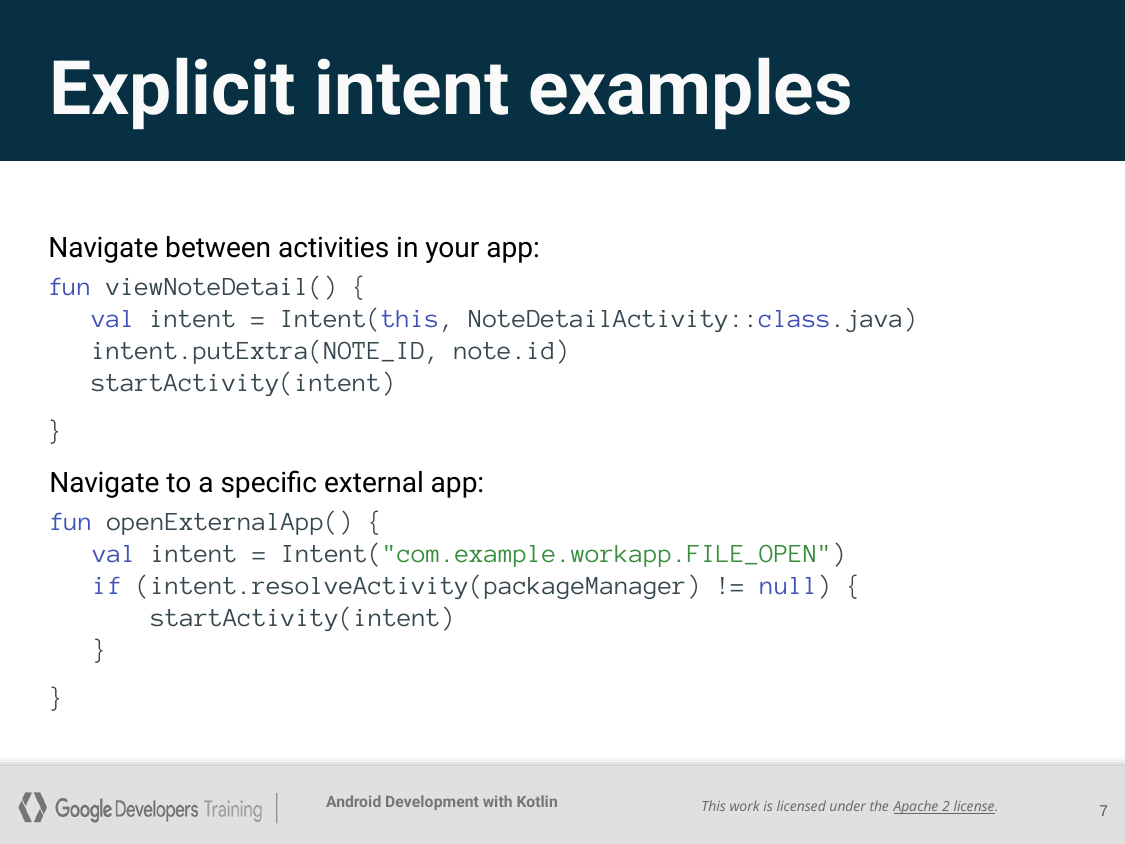

# Explicit intent examples
Navigate between activities in your app:
fun viewNoteDetail() {
   val intent = Intent(this, NoteDetailActivity::class.java)
   intent.putExtra(NOTE_ID, note.id)
   startActivity(intent)
}

Navigate to a specific external app:
fun openExternalApp() {
   val intent = Intent("com.example.workapp.FILE_OPEN")
   if (intent.resolveActivity(packageManager) != null) {
       startActivity(intent)
   }
}
7